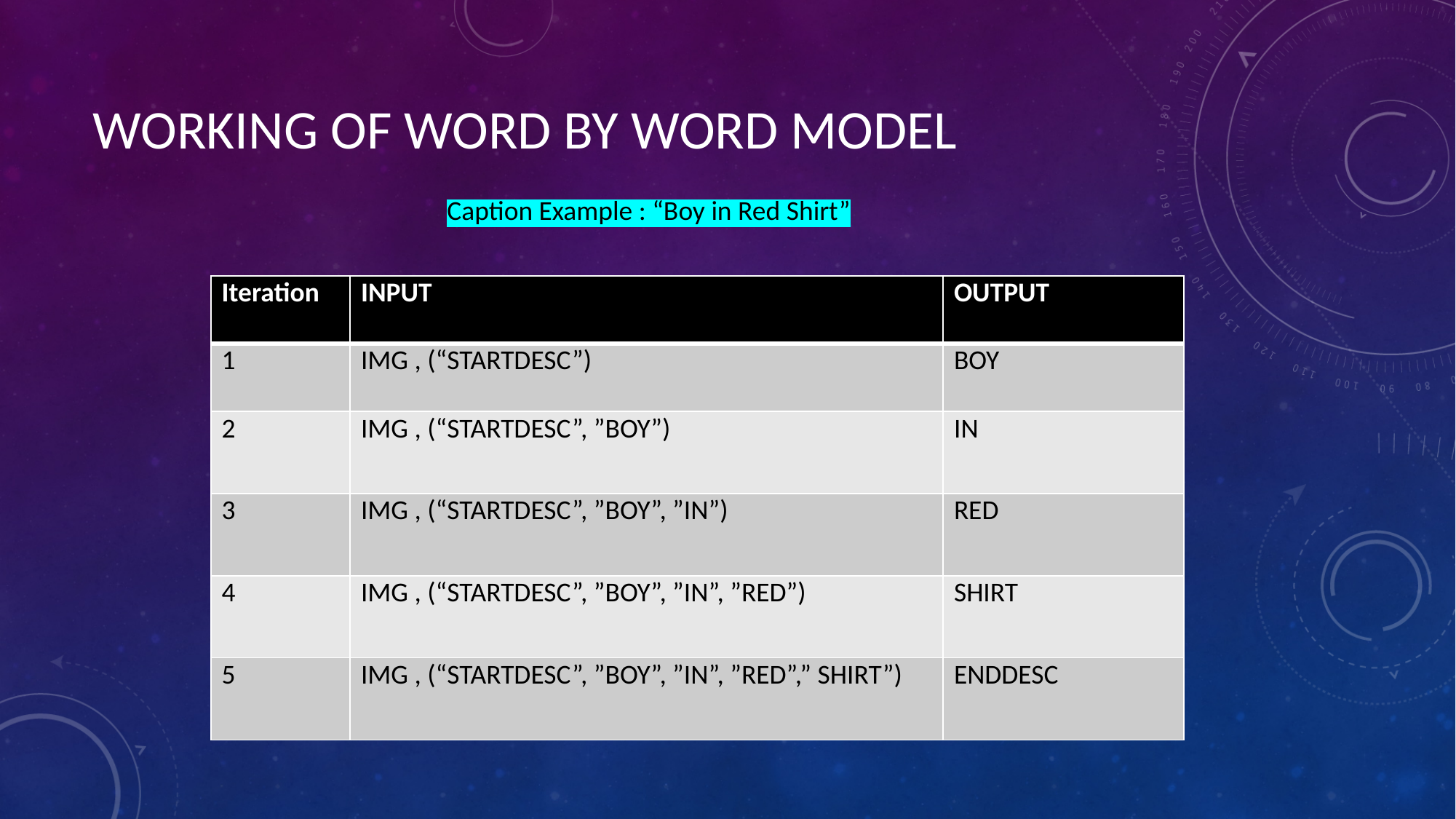

# Working of word by word model
Caption Example : “Boy in Red Shirt”

| Iteration | INPUT | OUTPUT |
| --- | --- | --- |
| 1 | IMG , (“STARTDESC”) | BOY |
| 2 | IMG , (“STARTDESC”, ”BOY”) | IN |
| 3 | IMG , (“STARTDESC”, ”BOY”, ”IN”) | RED |
| 4 | IMG , (“STARTDESC”, ”BOY”, ”IN”, ”RED”) | SHIRT |
| 5 | IMG , (“STARTDESC”, ”BOY”, ”IN”, ”RED”,” SHIRT”) | ENDDESC |